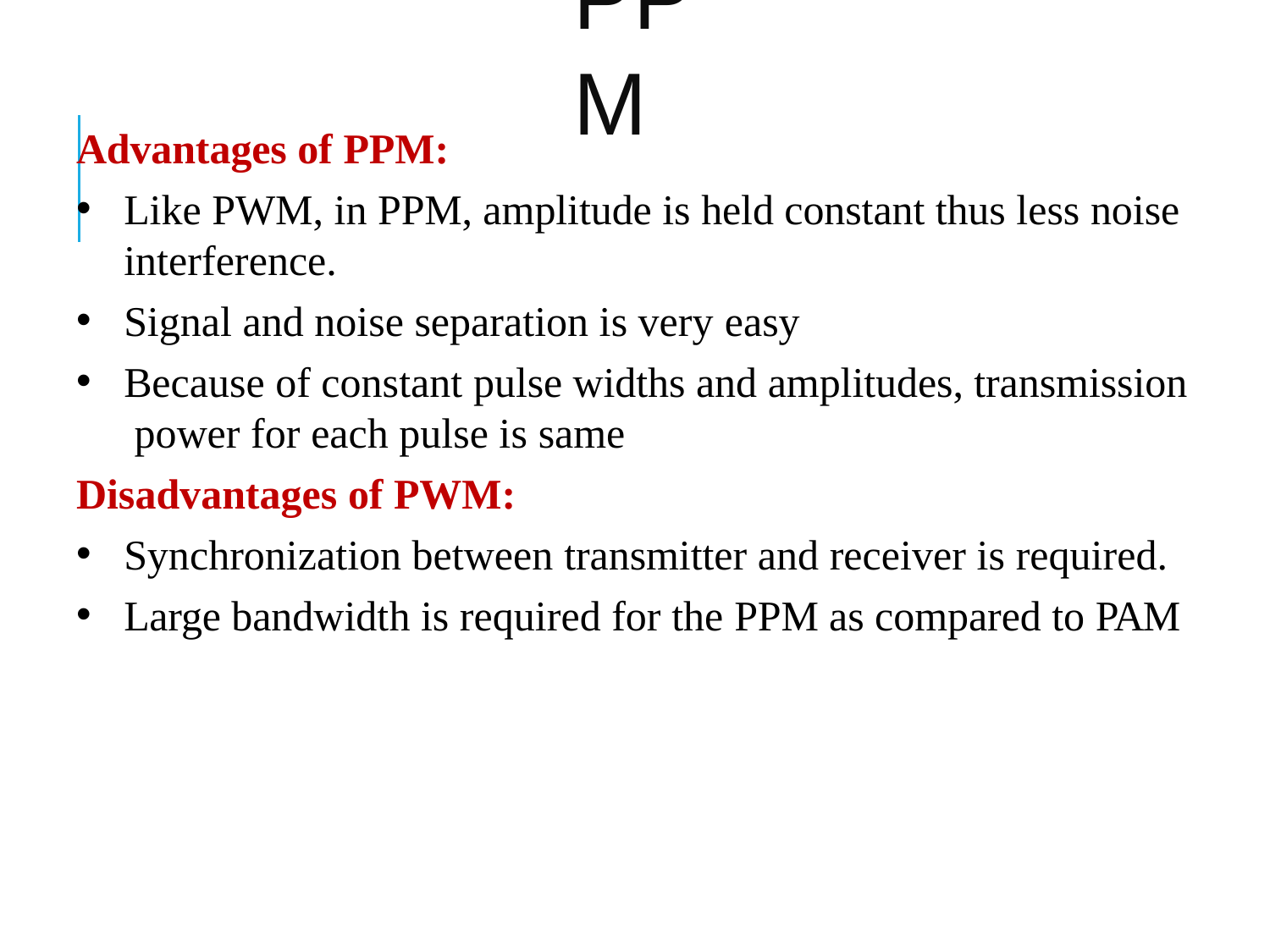

# PPM
Advantages of PPM:
Like PWM, in PPM, amplitude is held constant thus less noise  interference.
Signal and noise separation is very easy
Because of constant pulse widths and amplitudes, transmission  power for each pulse is same
Disadvantages of PWM:
Synchronization between transmitter and receiver is required.
Large bandwidth is required for the PPM as compared to PAM